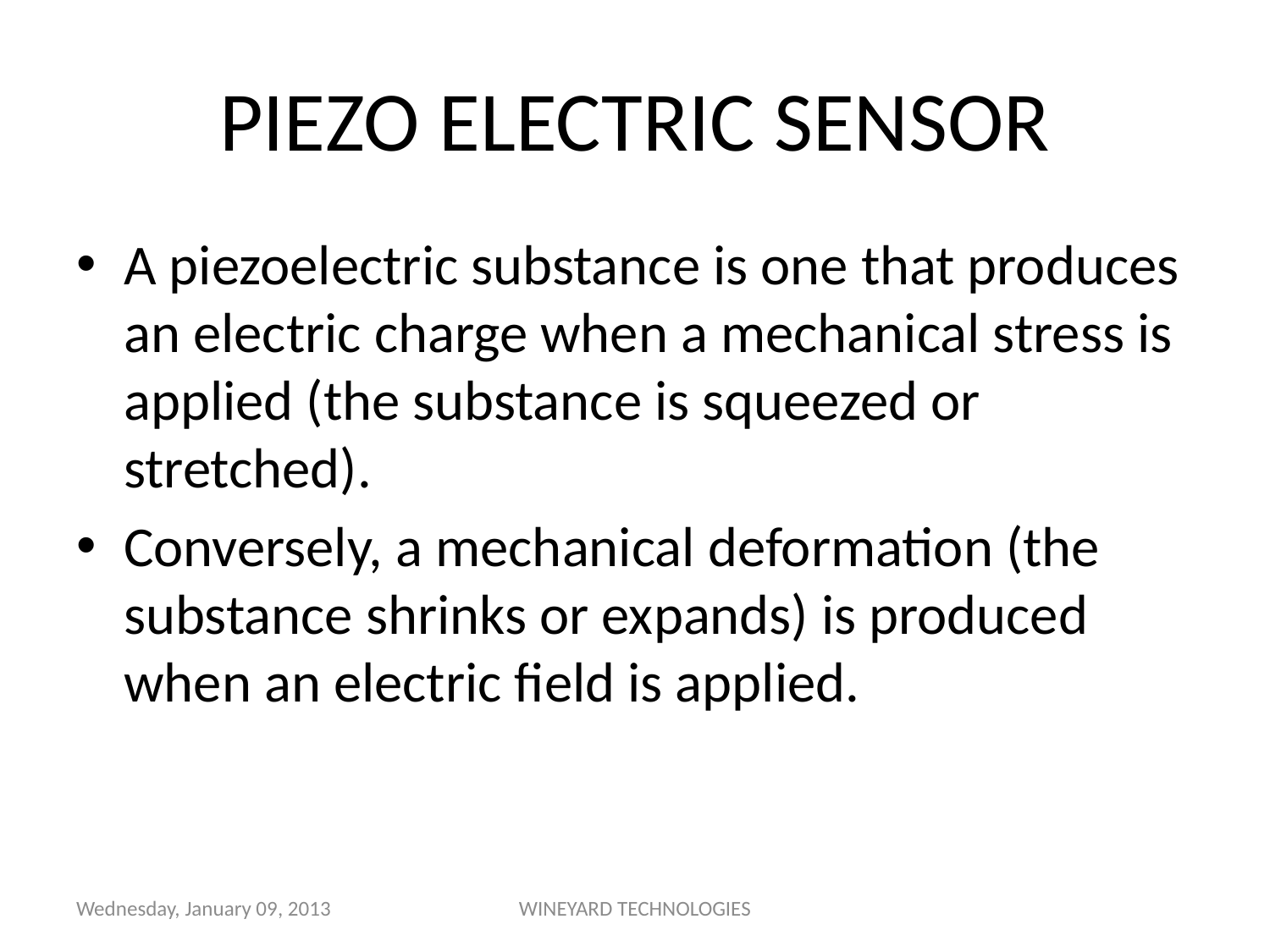

# PIEZO ELECTRIC SENSOR
A piezoelectric substance is one that produces an electric charge when a mechanical stress is applied (the substance is squeezed or stretched).
Conversely, a mechanical deformation (the substance shrinks or expands) is produced when an electric field is applied.
Wednesday, January 09, 2013
WINEYARD TECHNOLOGIES